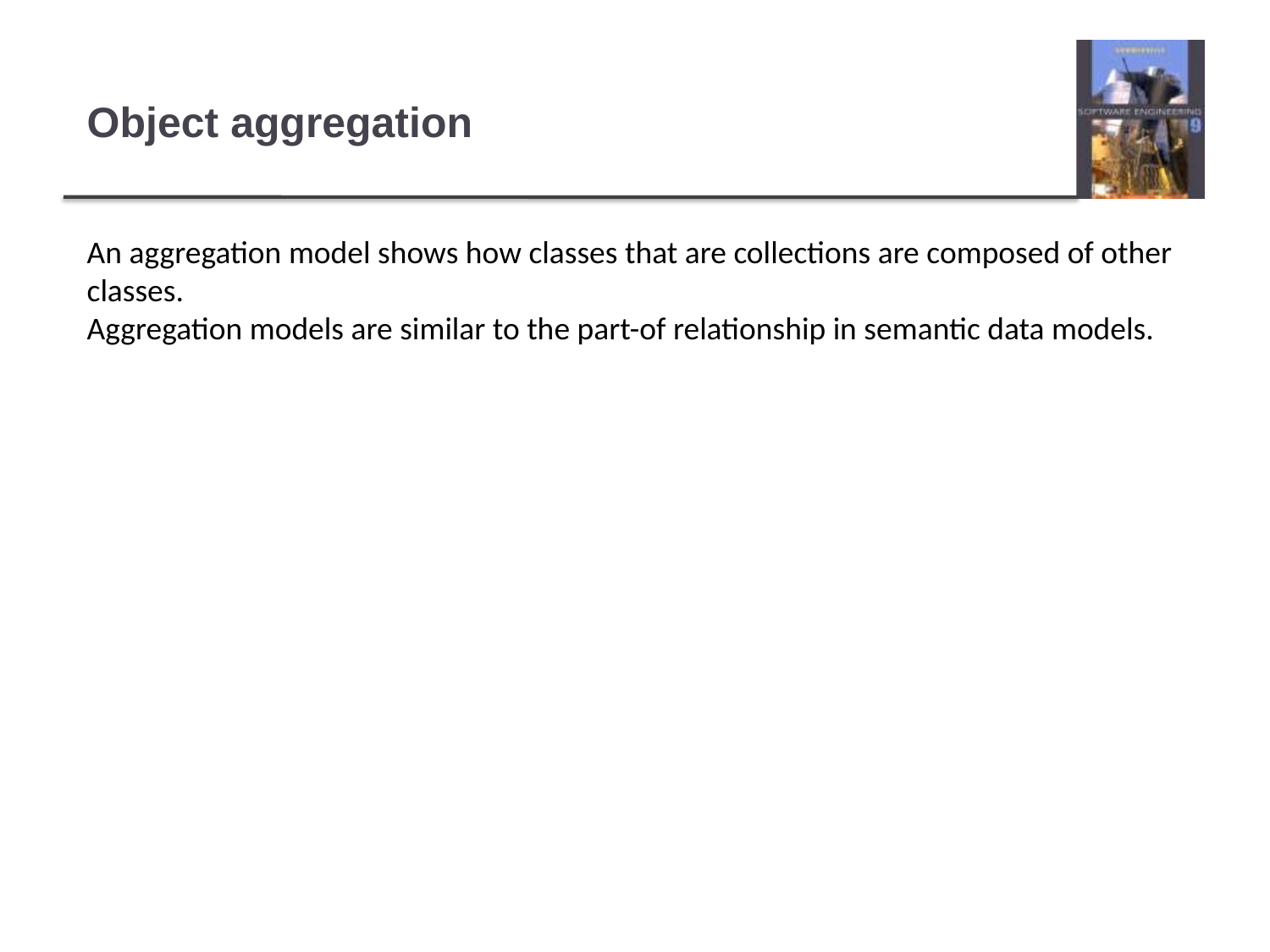

# Object aggregation
An aggregation model shows how classes that are collections are composed of other classes.
Aggregation models are similar to the part-of relationship in semantic data models.